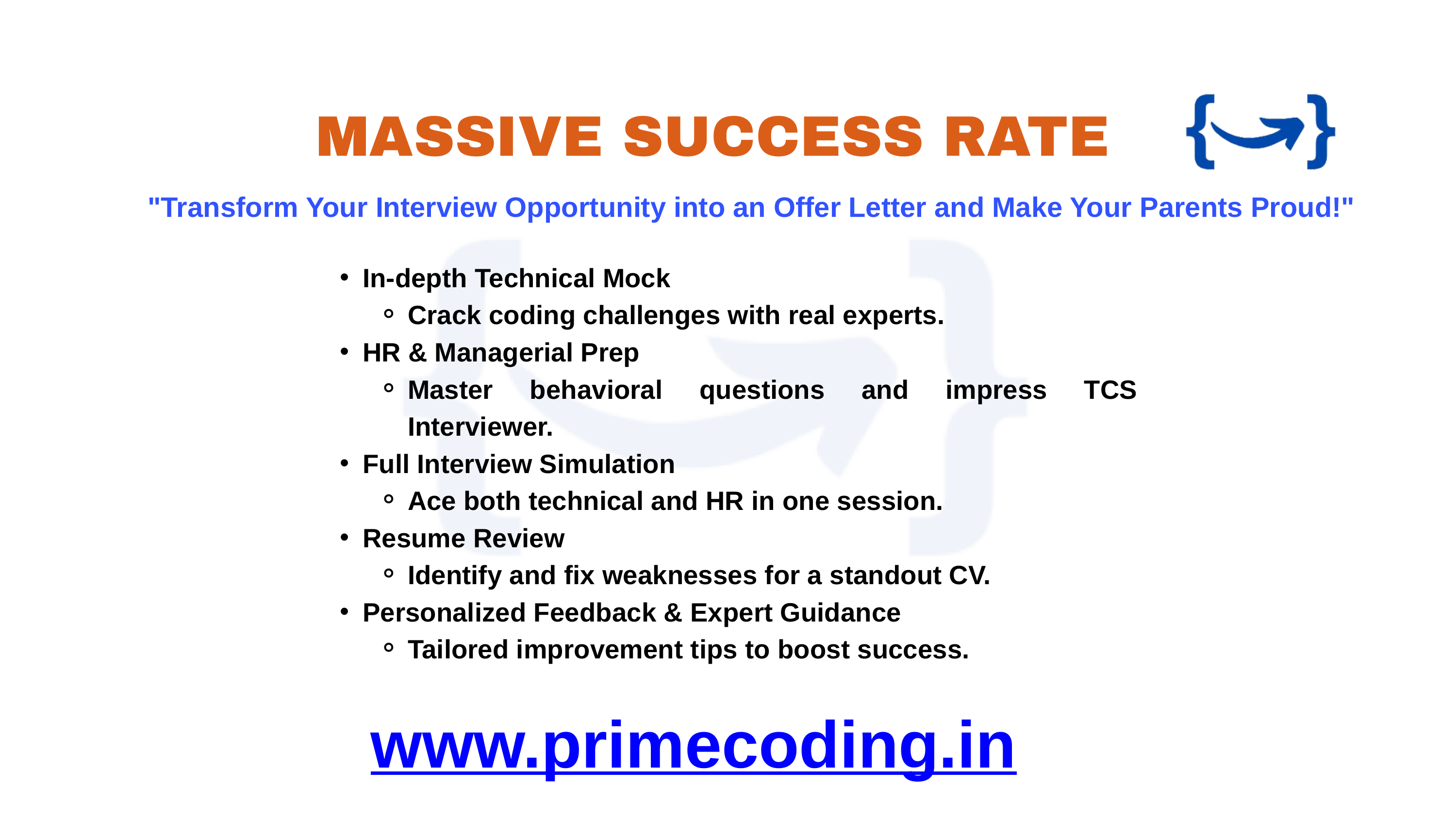

MASSIVE SUCCESS RATE
"Transform Your Interview Opportunity into an Offer Letter and Make Your Parents Proud!"

In-depth Technical Mock
Crack coding challenges with real experts.
HR & Managerial Prep
Master behavioral questions and impress TCS Interviewer.
Full Interview Simulation
Ace both technical and HR in one session.
Resume Review
Identify and fix weaknesses for a standout CV.
Personalized Feedback & Expert Guidance
Tailored improvement tips to boost success.

www.primecoding.in